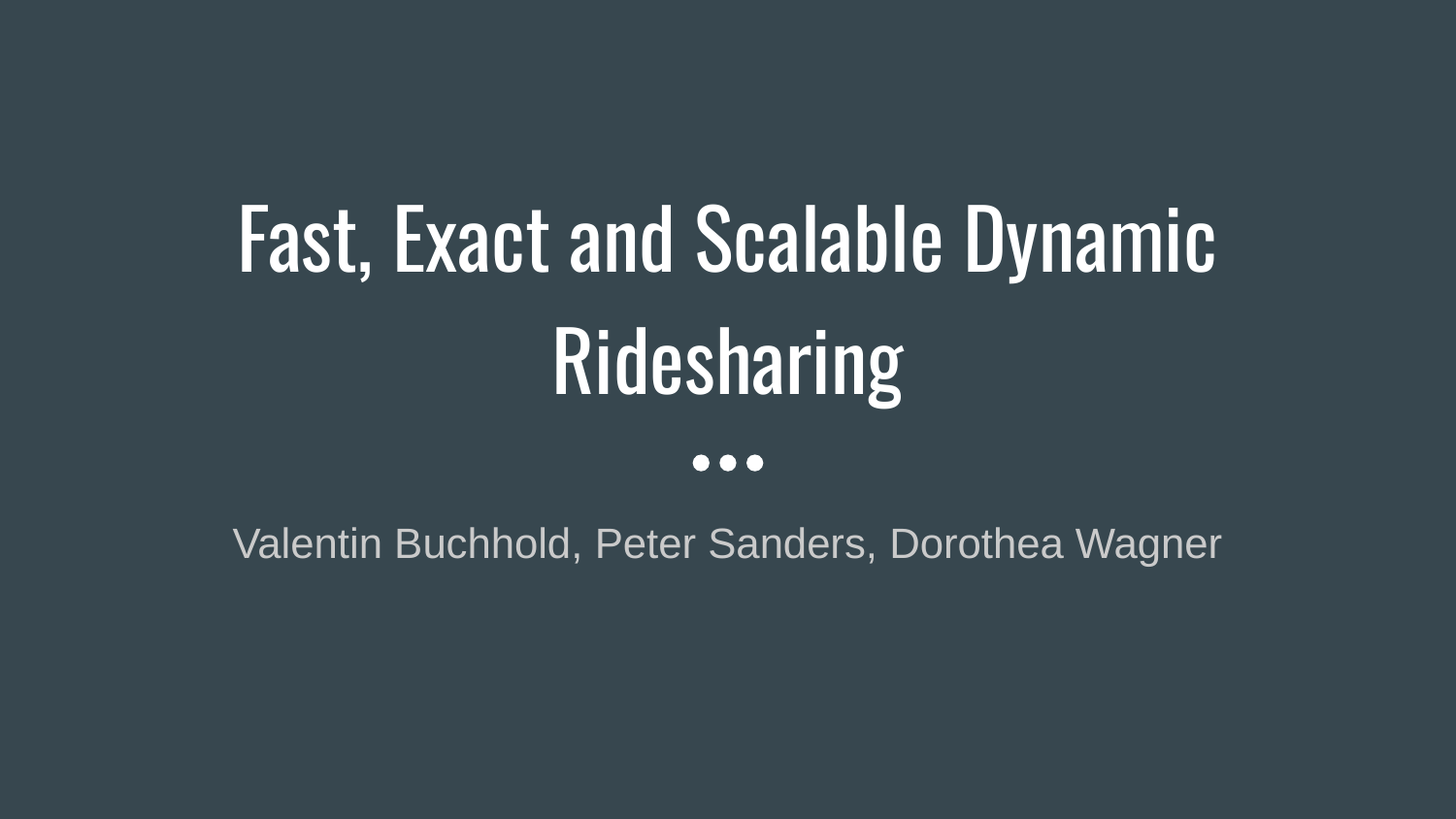

# Fast, Exact and Scalable Dynamic Ridesharing
Valentin Buchhold, Peter Sanders, Dorothea Wagner